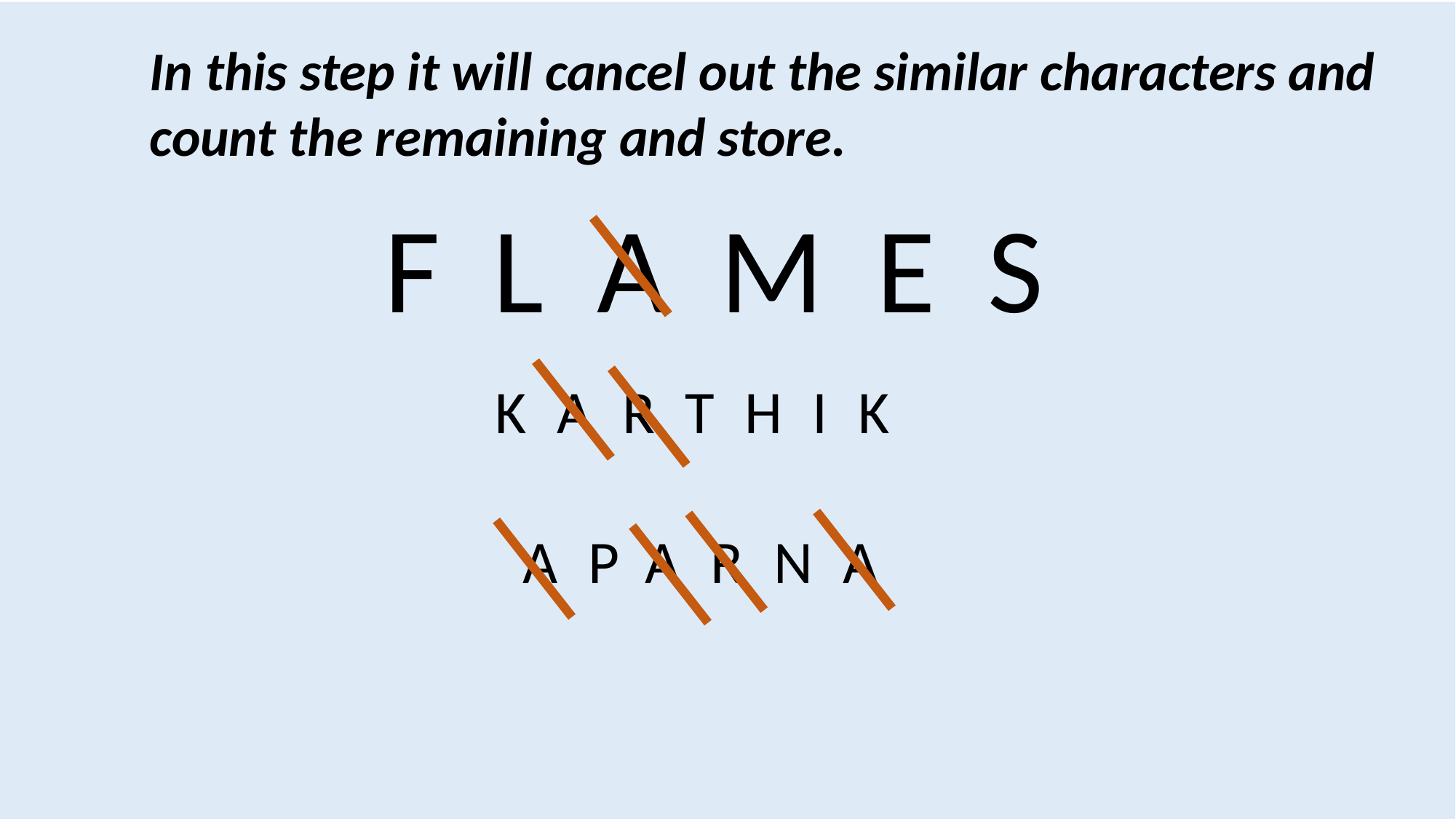

In this step it will cancel out the similar characters and count the remaining and store.
FLAMES
KARTHIK
APARNA